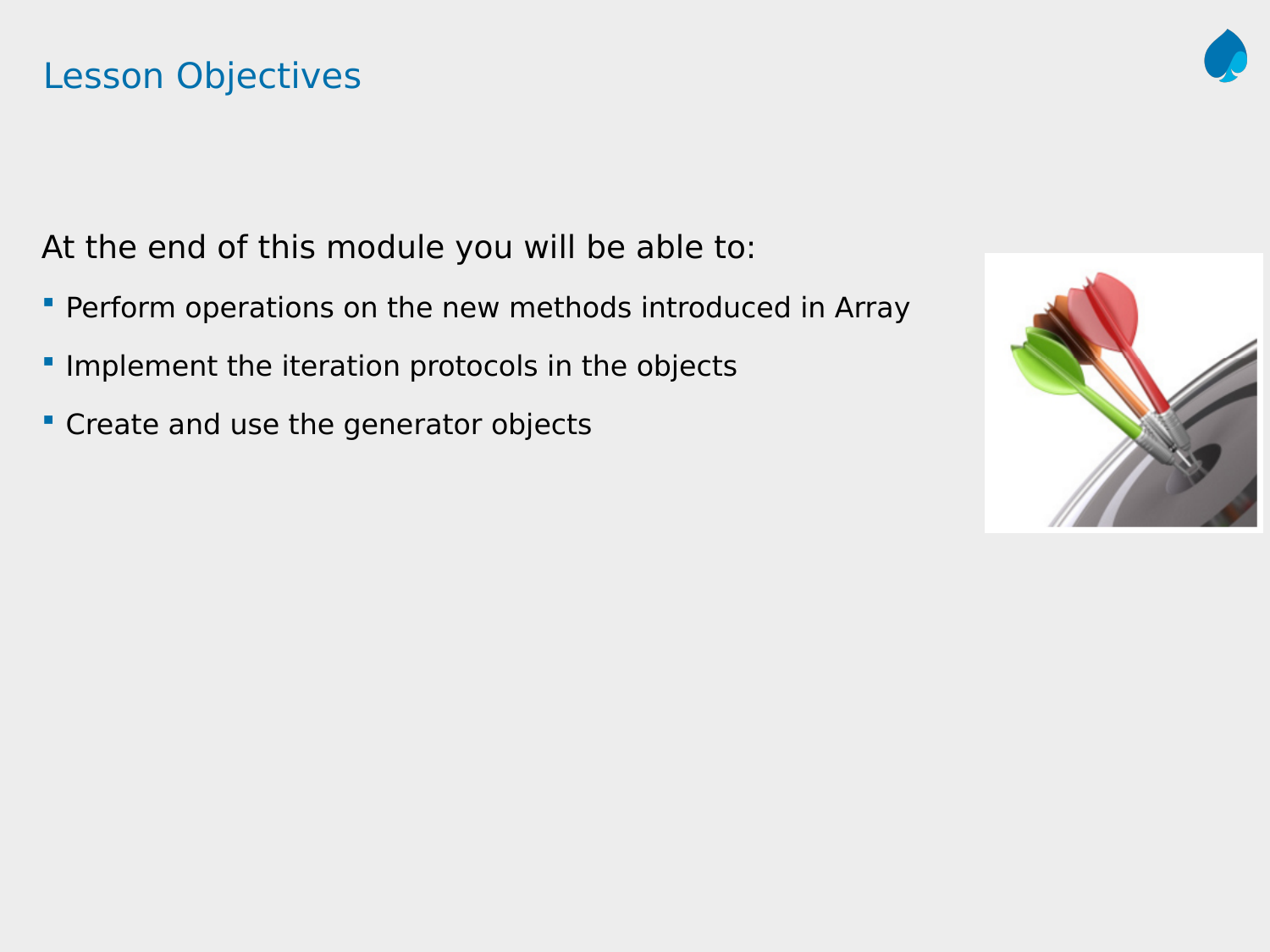

# Lesson Objectives
At the end of this module you will be able to:
Perform operations on the new methods introduced in Array
Implement the iteration protocols in the objects
Create and use the generator objects